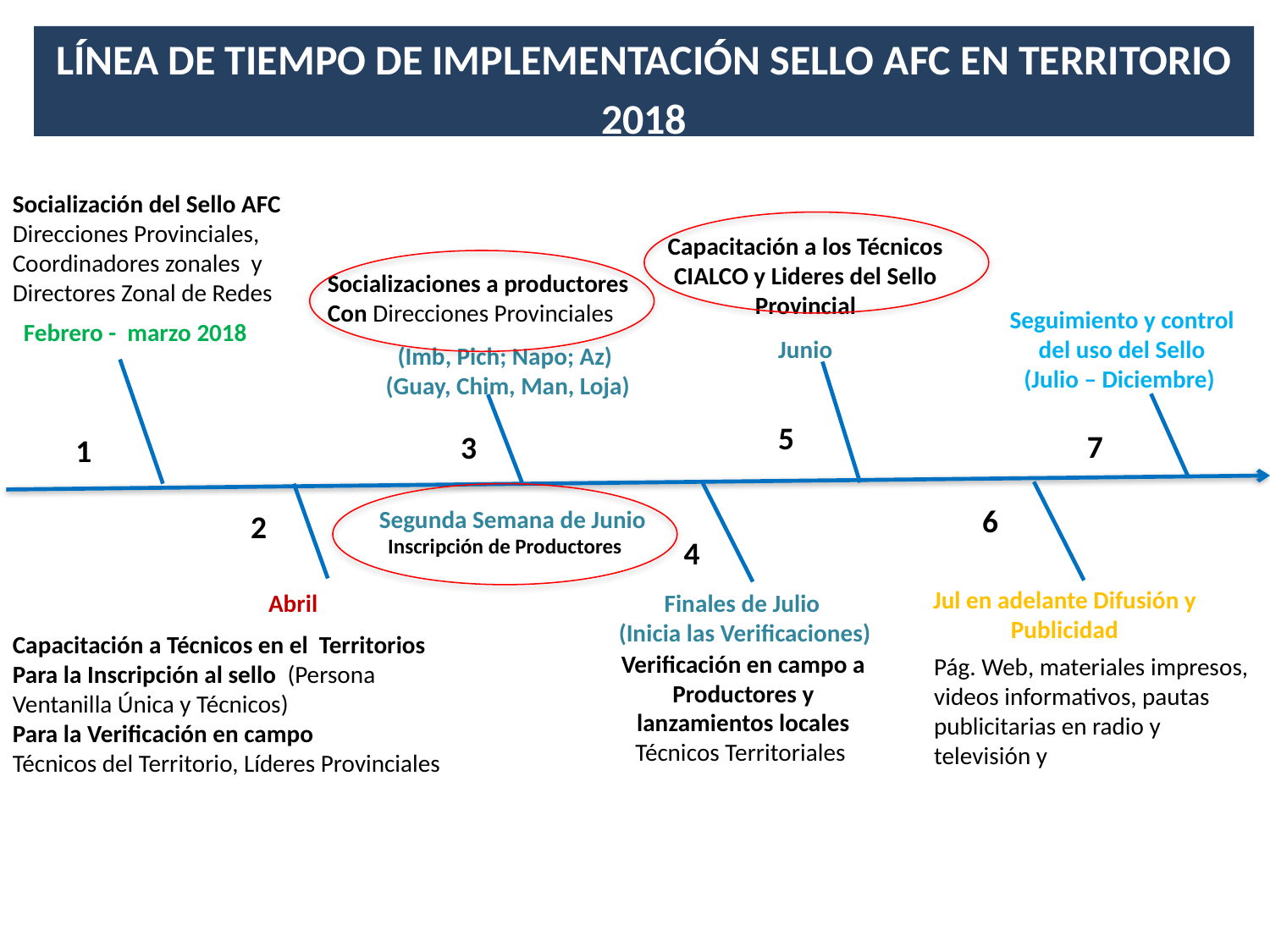

LÍNEA DE TIEMPO DE IMPLEMENTACIÓN SELLO AFC EN TERRITORIO
2018
Socialización del Sello AFC Direcciones Provinciales, Coordinadores zonales  y Directores Zonal de Redes

Capacitación a los Técnicos CIALCO y Lideres del Sello Provincial

Socializaciones a productores
Con Direcciones Provinciales
Seguimiento y control del uso del Sello
(Julio – Diciembre)
 Febrero -  marzo 2018
Junio
(Imb, Pich; Napo; Az)
 (Guay, Chim, Man, Loja)
5
7
3
1

6
Segunda Semana de Junio
2
Inscripción de Productores
4
Jul en adelante Difusión y Publicidad
Abril
Finales de Julio
(Inicia las Verificaciones)
Capacitación a Técnicos en el  Territorios Para la Inscripción al sello  (Persona Ventanilla Única y Técnicos)
Para la Verificación en campo
Técnicos del Territorio, Líderes Provinciales
Verificación en campo a Productores y lanzamientos locales
Técnicos Territoriales
Pág. Web, materiales impresos, videos informativos, pautas publicitarias en radio y televisión y